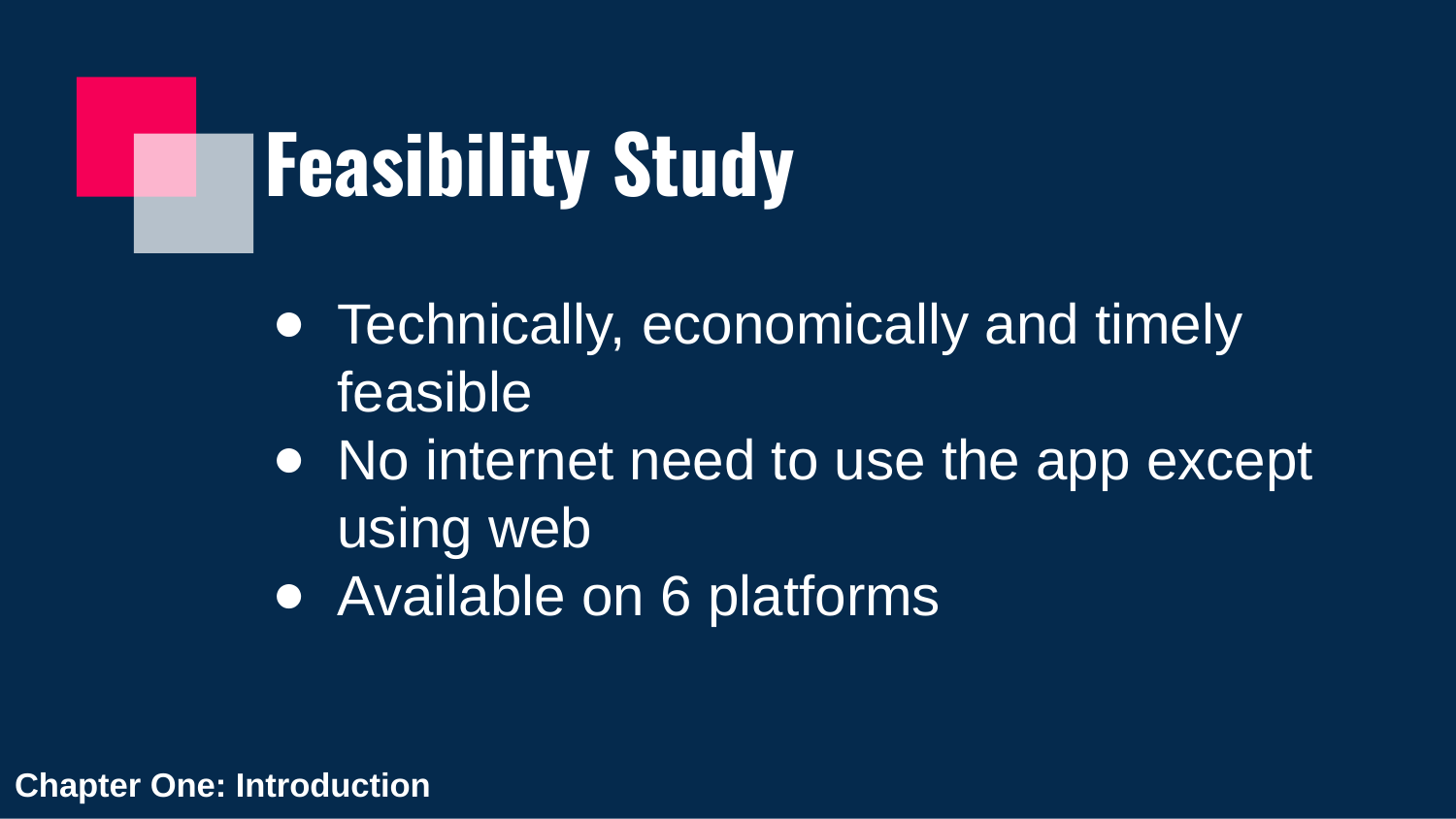

# Feasibility Study
Technically, economically and timely feasible
No internet need to use the app except using web
Available on 6 platforms
Chapter One: Introduction